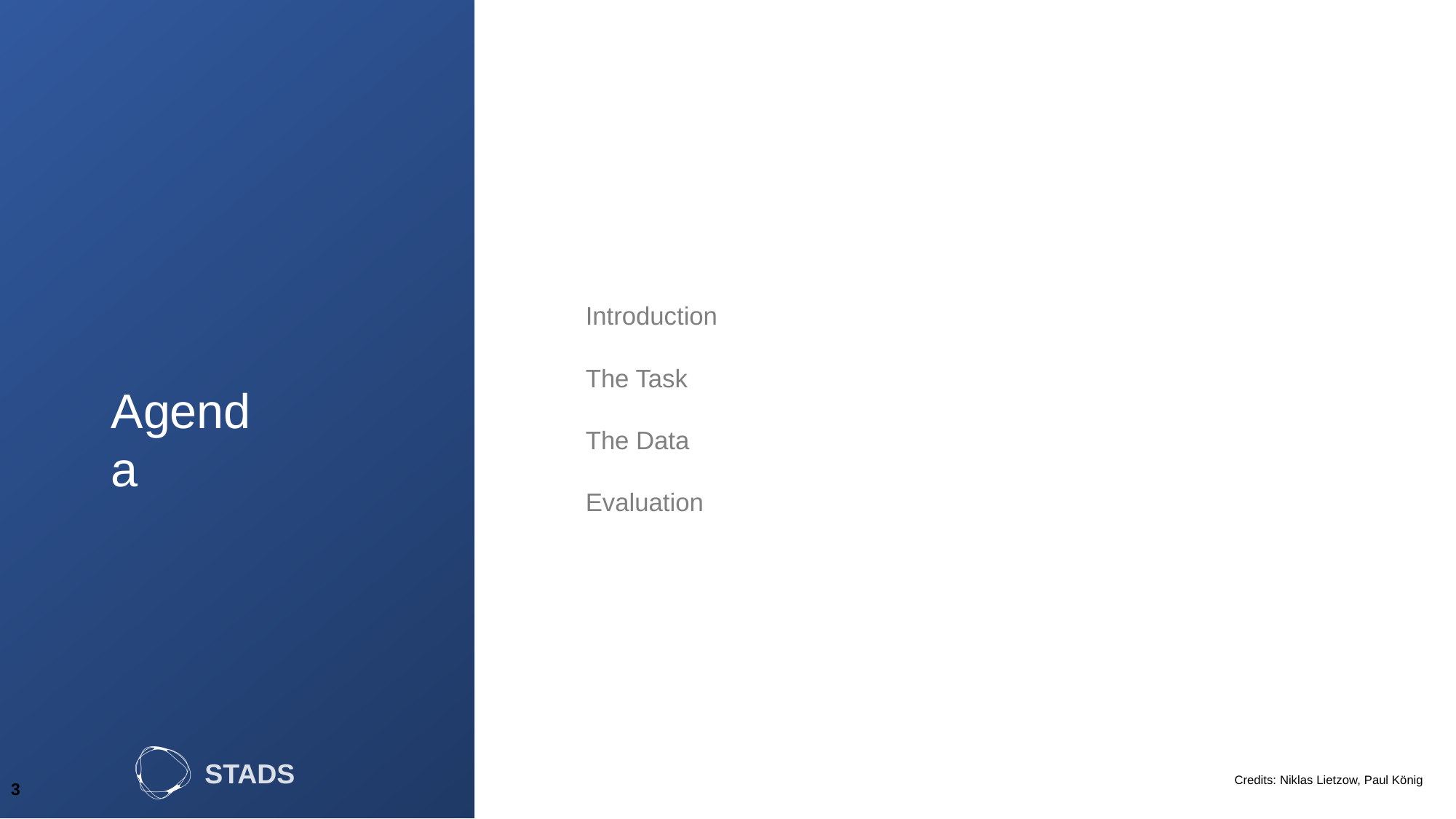

Introduction
The Task
The Data
Evaluation
3
Credits: Niklas Lietzow, Paul König